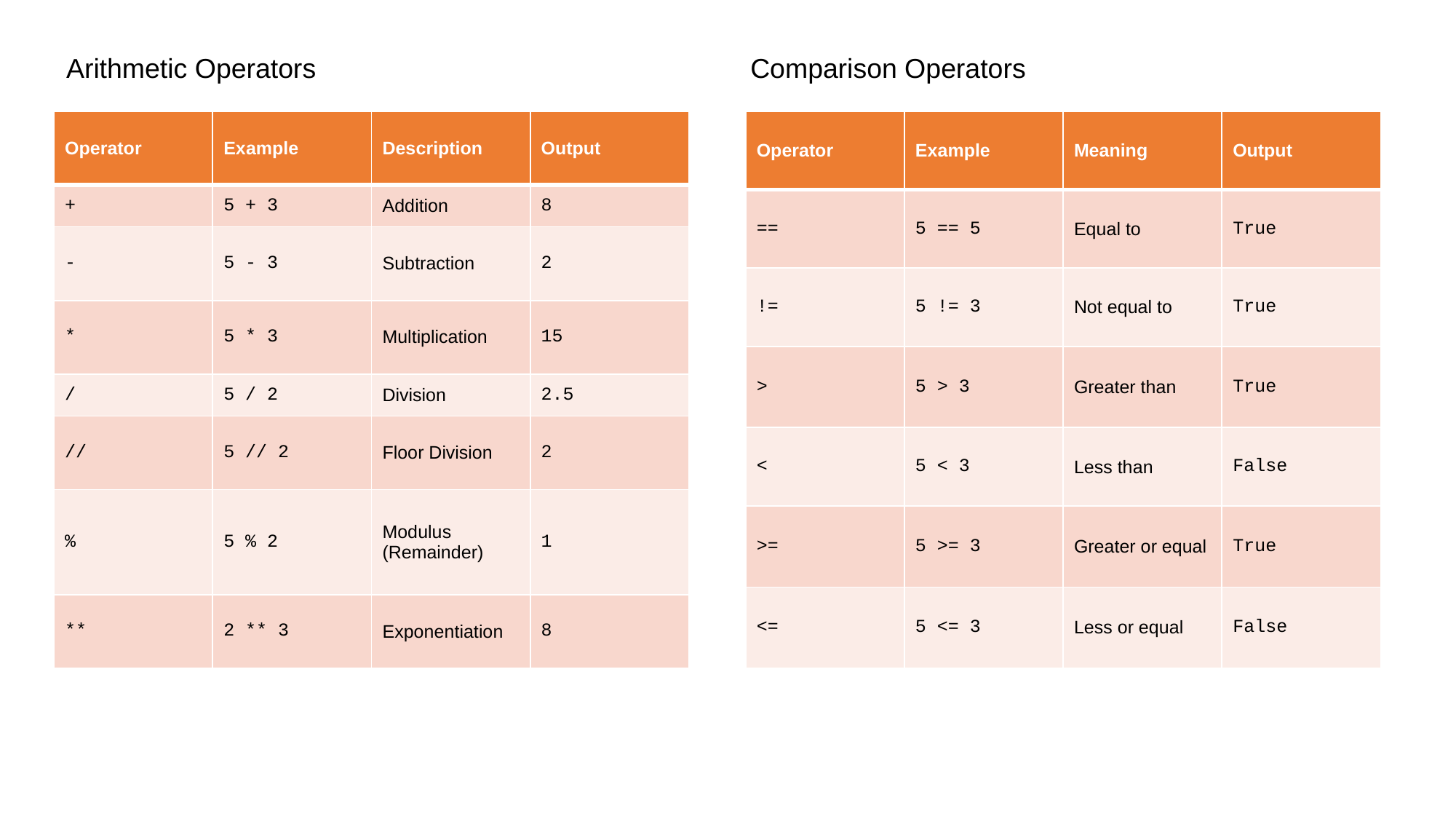

Arithmetic Operators
Comparison Operators
| Operator | Example | Meaning | Output |
| --- | --- | --- | --- |
| == | 5 == 5 | Equal to | True |
| != | 5 != 3 | Not equal to | True |
| > | 5 > 3 | Greater than | True |
| < | 5 < 3 | Less than | False |
| >= | 5 >= 3 | Greater or equal | True |
| <= | 5 <= 3 | Less or equal | False |
| Operator | Example | Description | Output |
| --- | --- | --- | --- |
| + | 5 + 3 | Addition | 8 |
| - | 5 - 3 | Subtraction | 2 |
| \* | 5 \* 3 | Multiplication | 15 |
| / | 5 / 2 | Division | 2.5 |
| // | 5 // 2 | Floor Division | 2 |
| % | 5 % 2 | Modulus (Remainder) | 1 |
| \*\* | 2 \*\* 3 | Exponentiation | 8 |